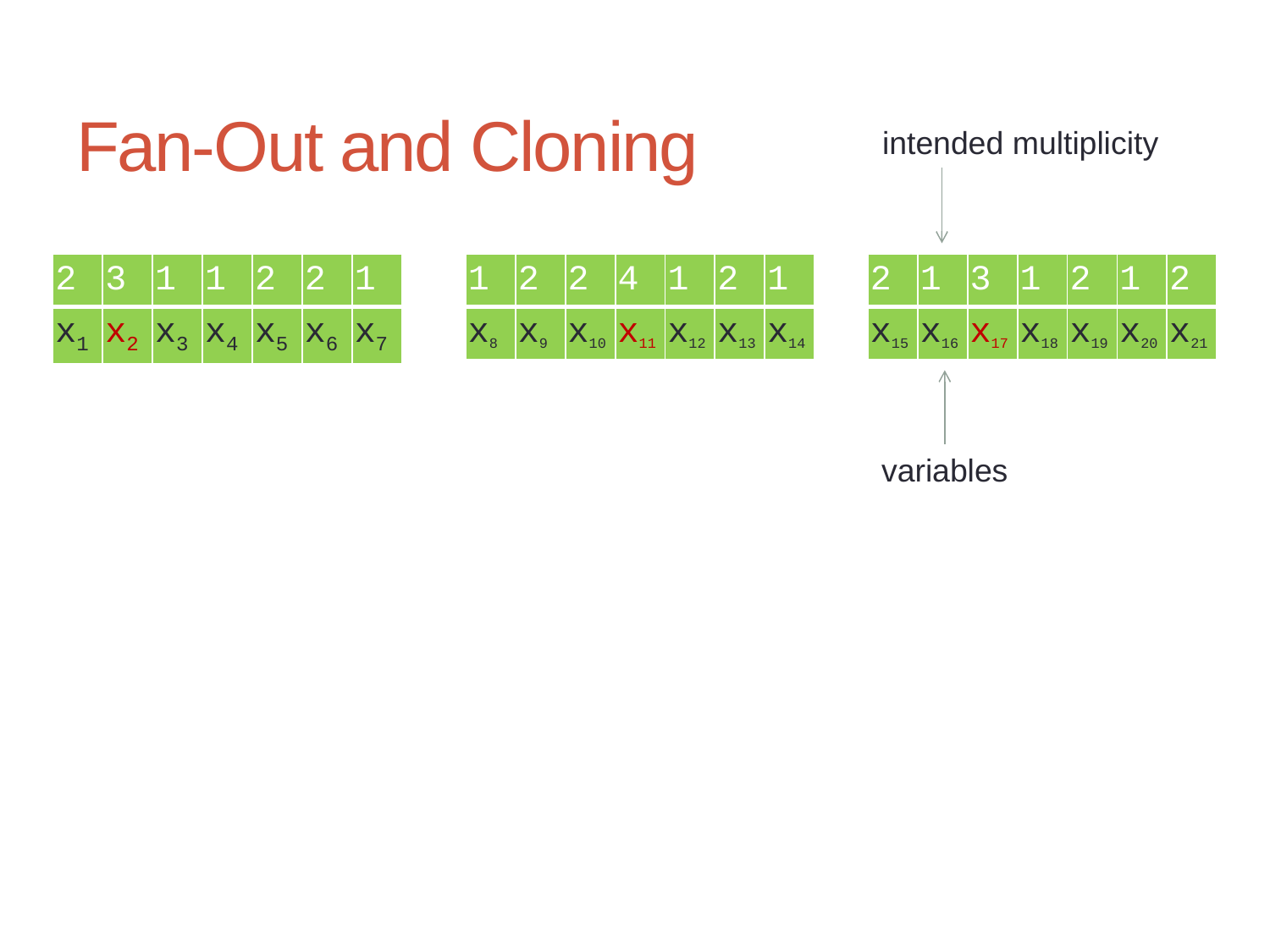

# Fan-Out and Cloning
intended multiplicity
| 2 | 3 | 1 | 1 | 2 | 2 | 1 |
| --- | --- | --- | --- | --- | --- | --- |
| x1 | x2 | x3 | x4 | x5 | x6 | x7 |
| 1 | 2 | 2 | 4 | 1 | 2 | 1 |
| --- | --- | --- | --- | --- | --- | --- |
| x8 | x9 | x10 | x11 | x12 | x13 | x14 |
| 2 | 1 | 3 | 1 | 2 | 1 | 2 |
| --- | --- | --- | --- | --- | --- | --- |
| x15 | x16 | x17 | x18 | x19 | x20 | x21 |
variables